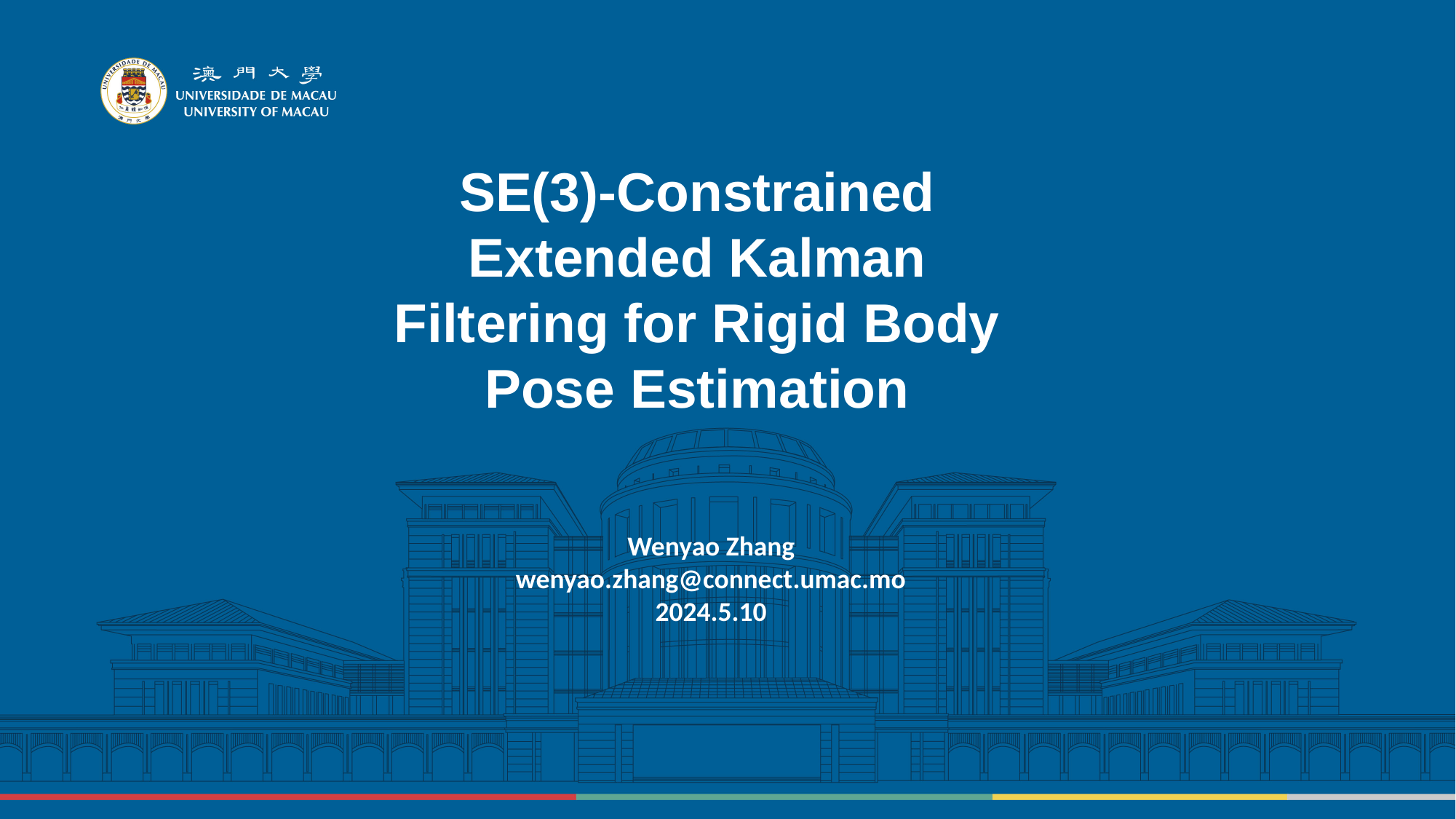

SE(3)-Constrained Extended Kalman Filtering for Rigid Body Pose Estimation
Wenyao Zhang
wenyao.zhang@connect.umac.mo
2024.5.10